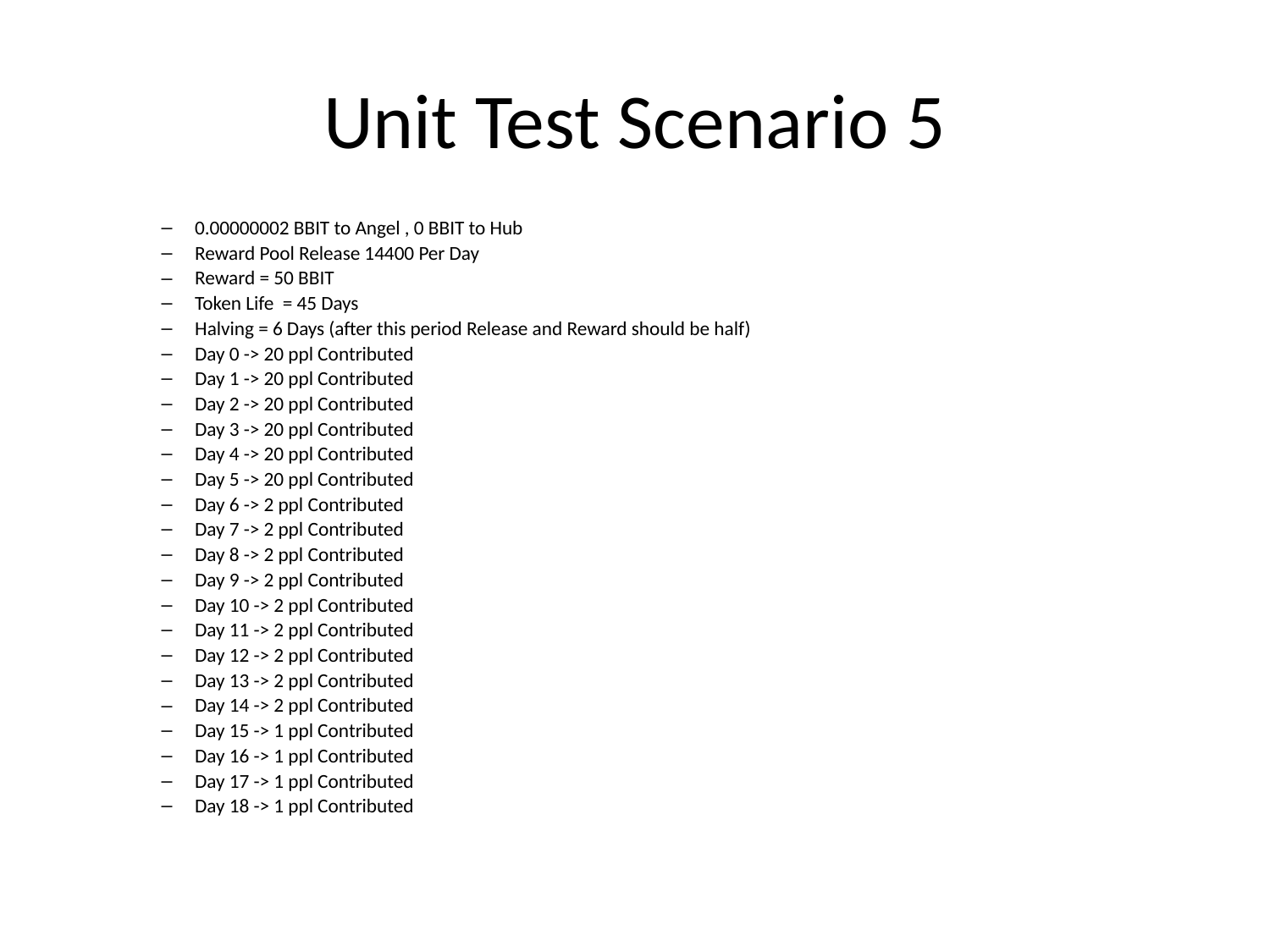

# Unit Test Scenario 5
0.00000002 BBIT to Angel , 0 BBIT to Hub
Reward Pool Release 14400 Per Day
Reward = 50 BBIT
Token Life  = 45 Days
Halving = 6 Days (after this period Release and Reward should be half)
Day 0 -> 20 ppl Contributed
Day 1 -> 20 ppl Contributed
Day 2 -> 20 ppl Contributed
Day 3 -> 20 ppl Contributed
Day 4 -> 20 ppl Contributed
Day 5 -> 20 ppl Contributed
Day 6 -> 2 ppl Contributed
Day 7 -> 2 ppl Contributed
Day 8 -> 2 ppl Contributed
Day 9 -> 2 ppl Contributed
Day 10 -> 2 ppl Contributed
Day 11 -> 2 ppl Contributed
Day 12 -> 2 ppl Contributed
Day 13 -> 2 ppl Contributed
Day 14 -> 2 ppl Contributed
Day 15 -> 1 ppl Contributed
Day 16 -> 1 ppl Contributed
Day 17 -> 1 ppl Contributed
Day 18 -> 1 ppl Contributed